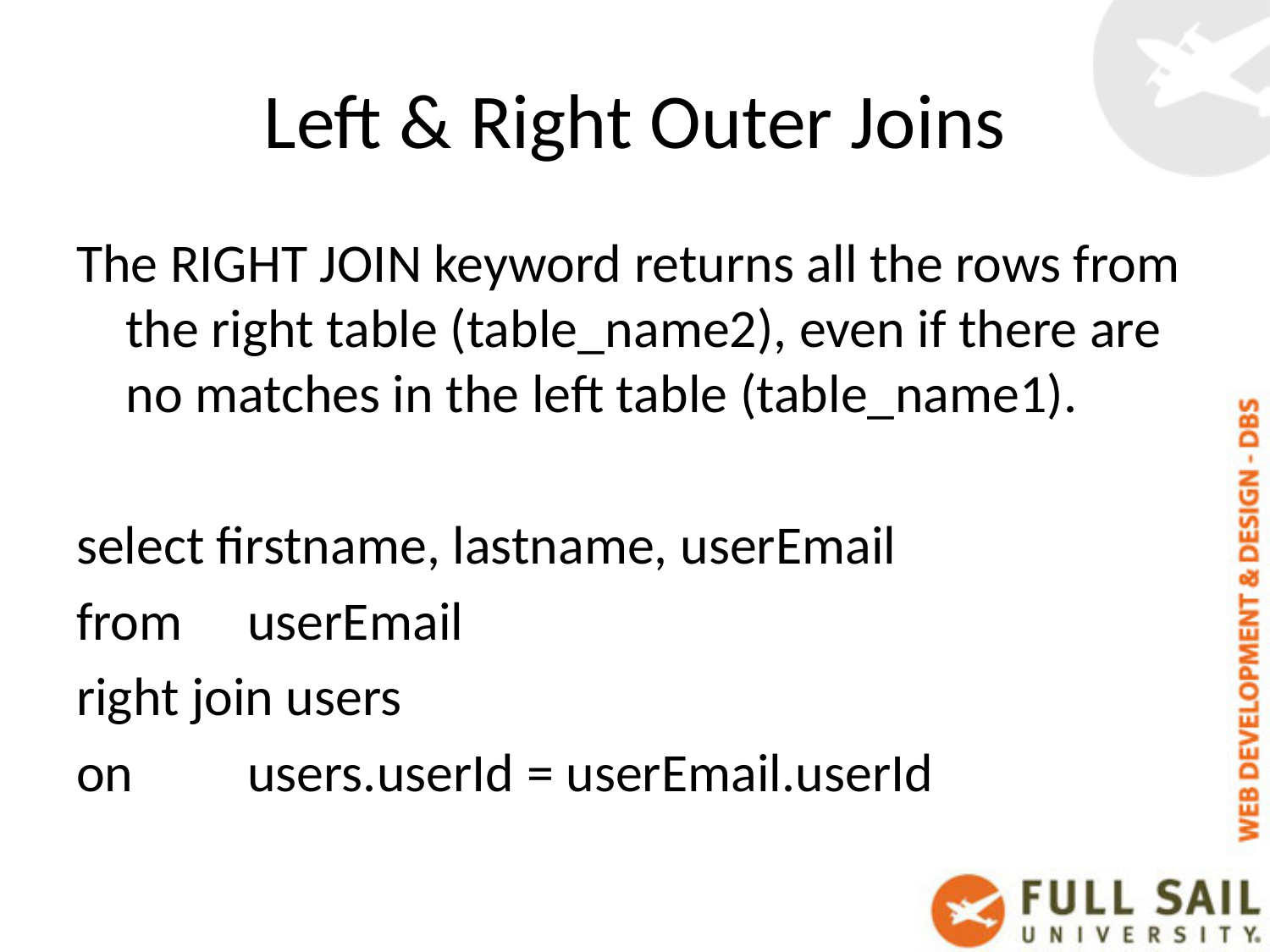

# Left & Right Outer Joins
The RIGHT JOIN keyword returns all the rows from the right table (table_name2), even if there are no matches in the left table (table_name1).

select firstname, lastname, userEmail
from	userEmail
right join users
on		users.userId = userEmail.userId